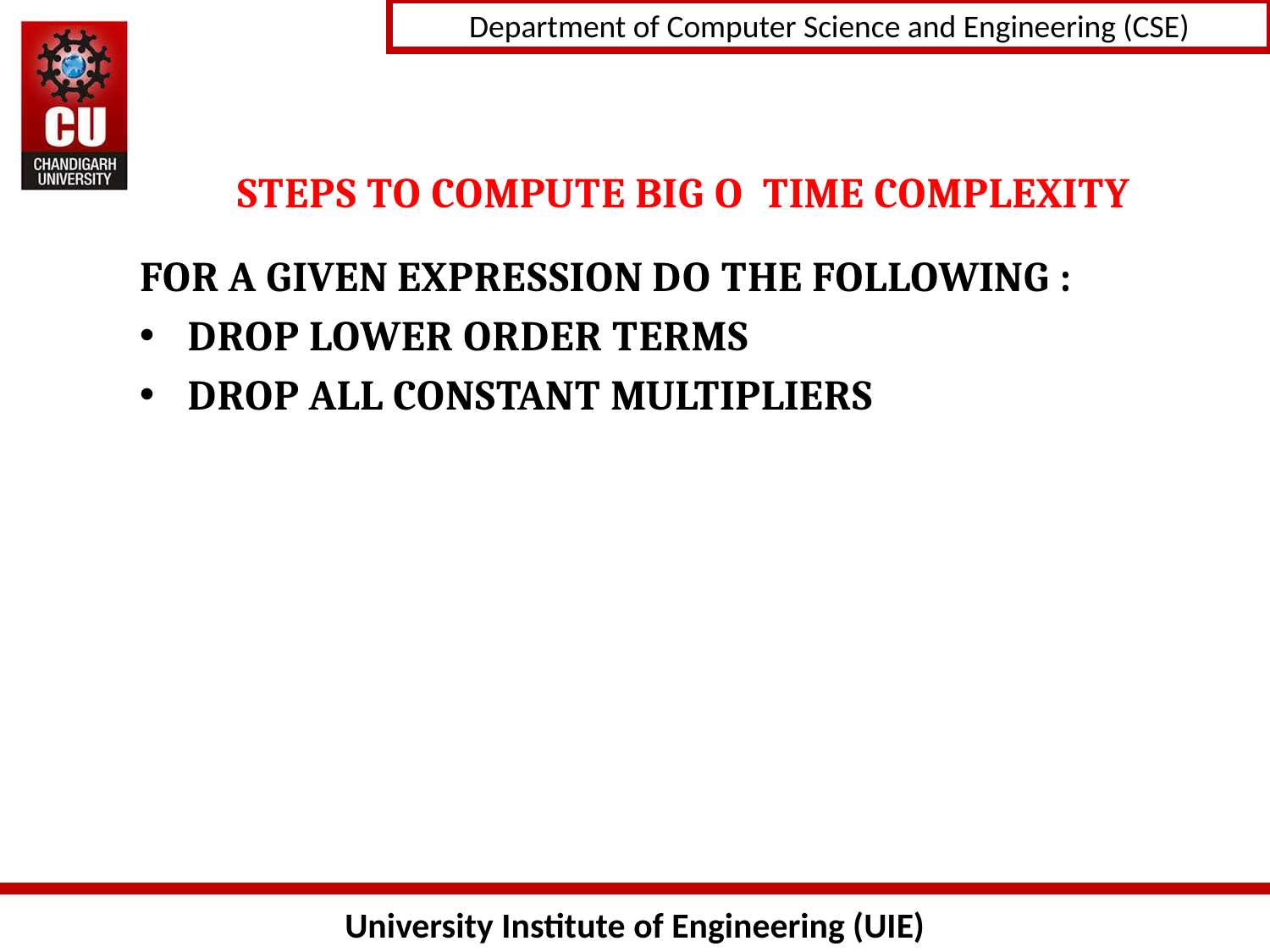

# STEPS TO COMPUTE BIG O  TIME COMPLEXITY
FOR A GIVEN EXPRESSION DO THE FOLLOWING :
DROP LOWER ORDER TERMS
DROP ALL CONSTANT MULTIPLIERS